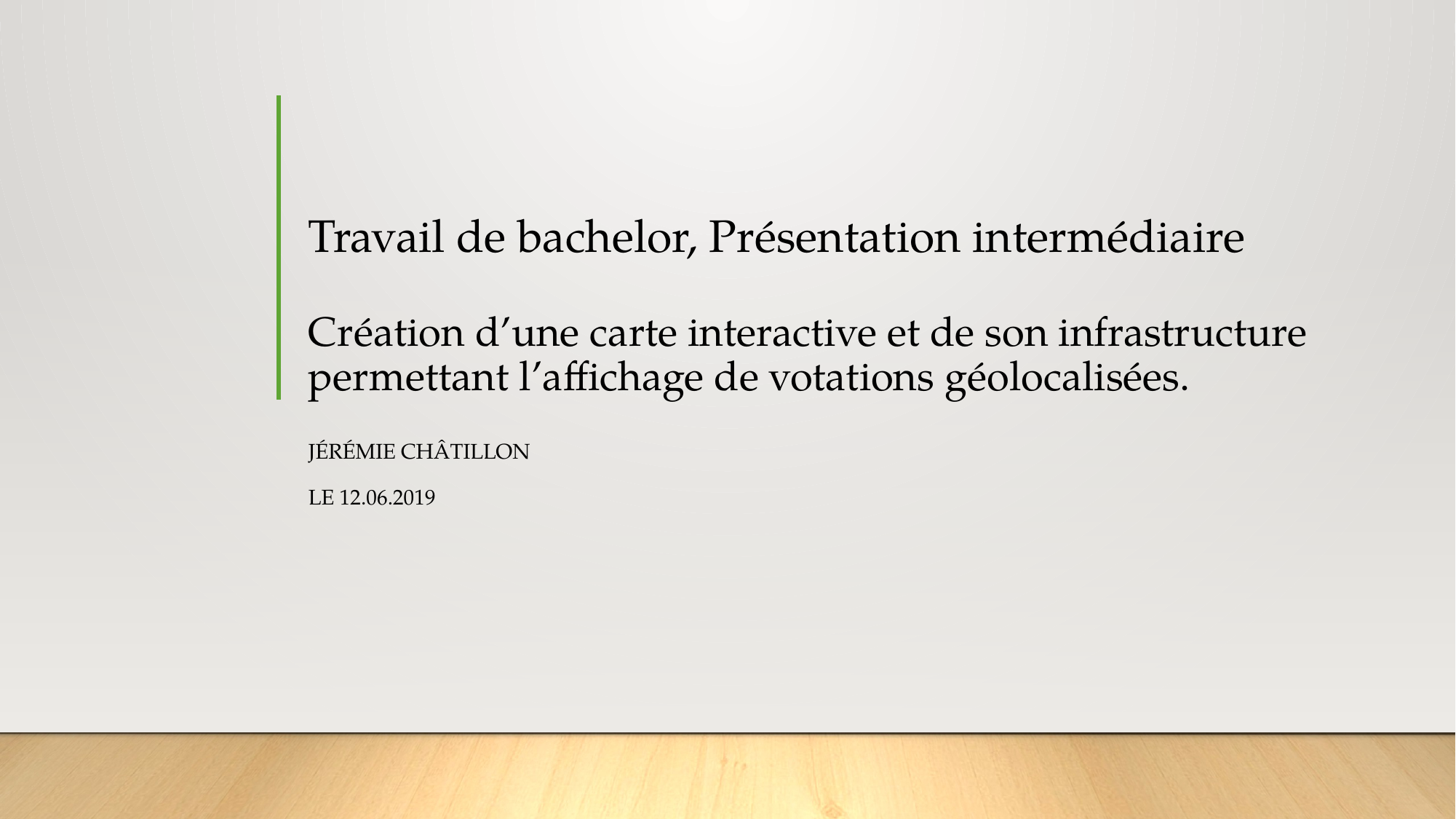

# Travail de bachelor, Présentation intermédiaire Création d’une carte interactive et de son infrastructure permettant l’affichage de votations géolocalisées.
Jérémie Châtillon
Le 12.06.2019